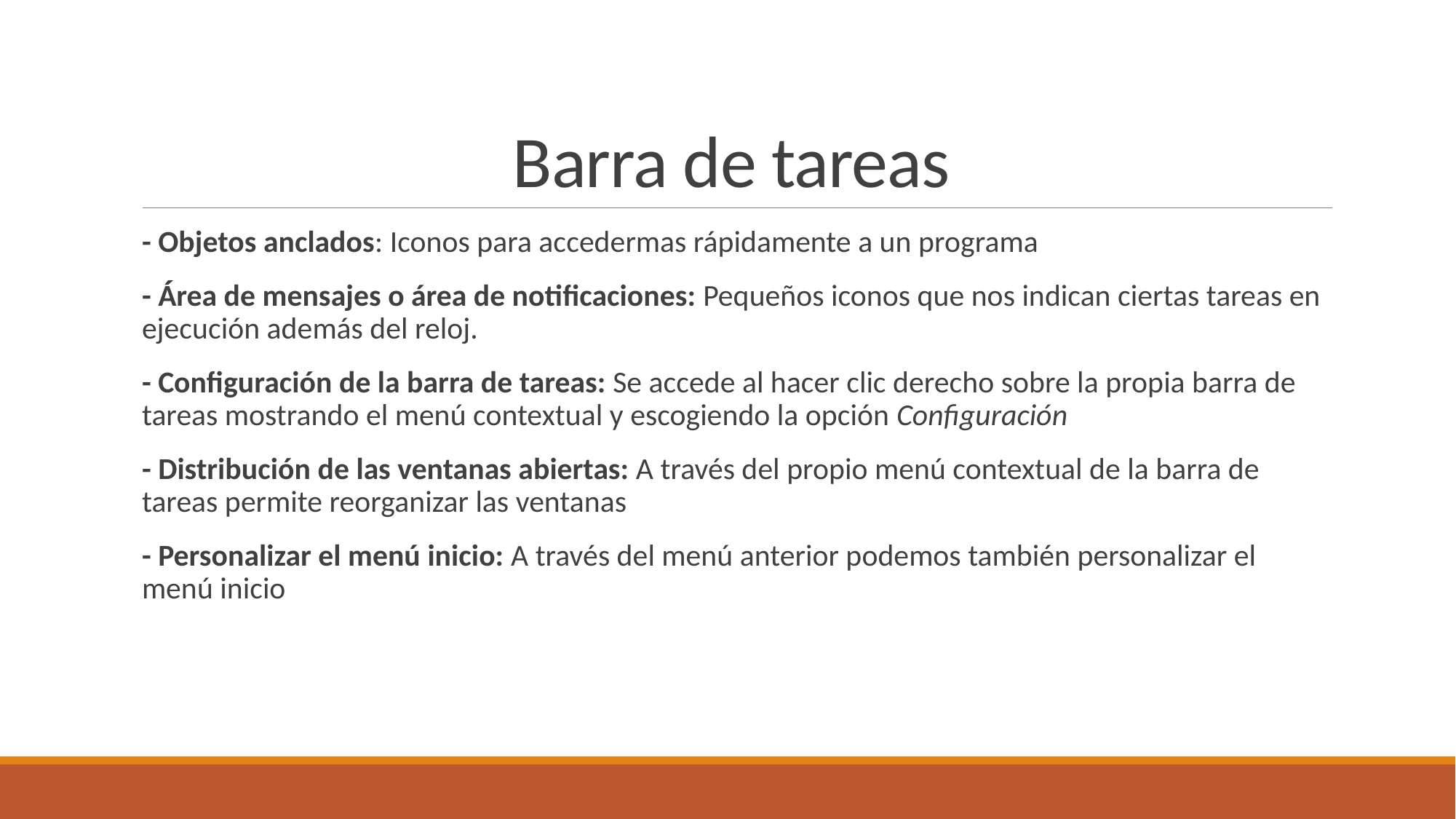

# Barra de tareas
- Objetos anclados: Iconos para accedermas rápidamente a un programa
- Área de mensajes o área de notificaciones: Pequeños iconos que nos indican ciertas tareas en ejecución además del reloj.
- Configuración de la barra de tareas: Se accede al hacer clic derecho sobre la propia barra de tareas mostrando el menú contextual y escogiendo la opción Configuración
- Distribución de las ventanas abiertas: A través del propio menú contextual de la barra de tareas permite reorganizar las ventanas
- Personalizar el menú inicio: A través del menú anterior podemos también personalizar el menú inicio